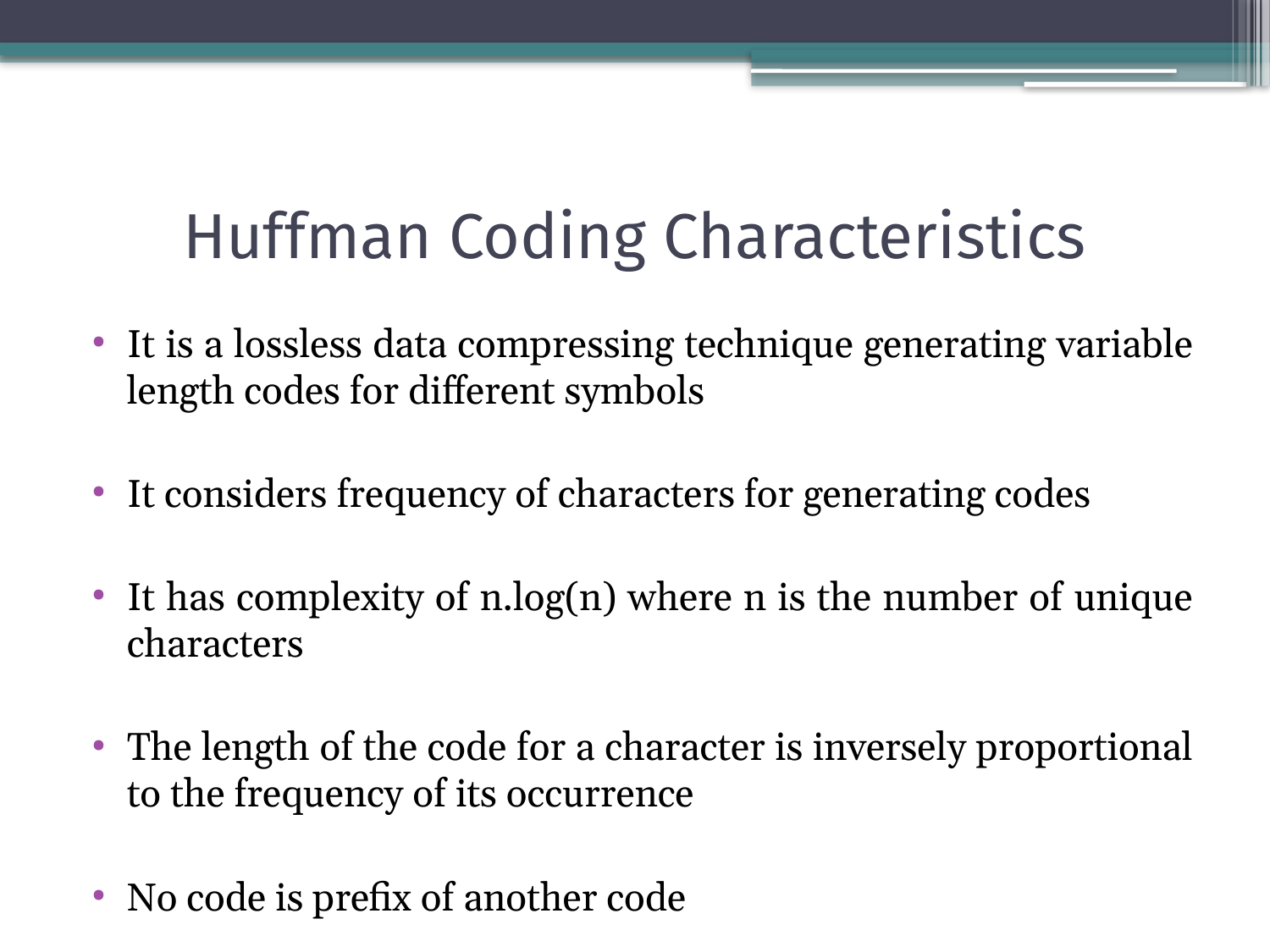

# Huffman Coding Characteristics
It is a lossless data compressing technique generating variable length codes for different symbols

It considers frequency of characters for generating codes

It has complexity of n.log(n) where n is the number of unique characters

The length of the code for a character is inversely proportional to the frequency of its occurrence

No code is prefix of another code